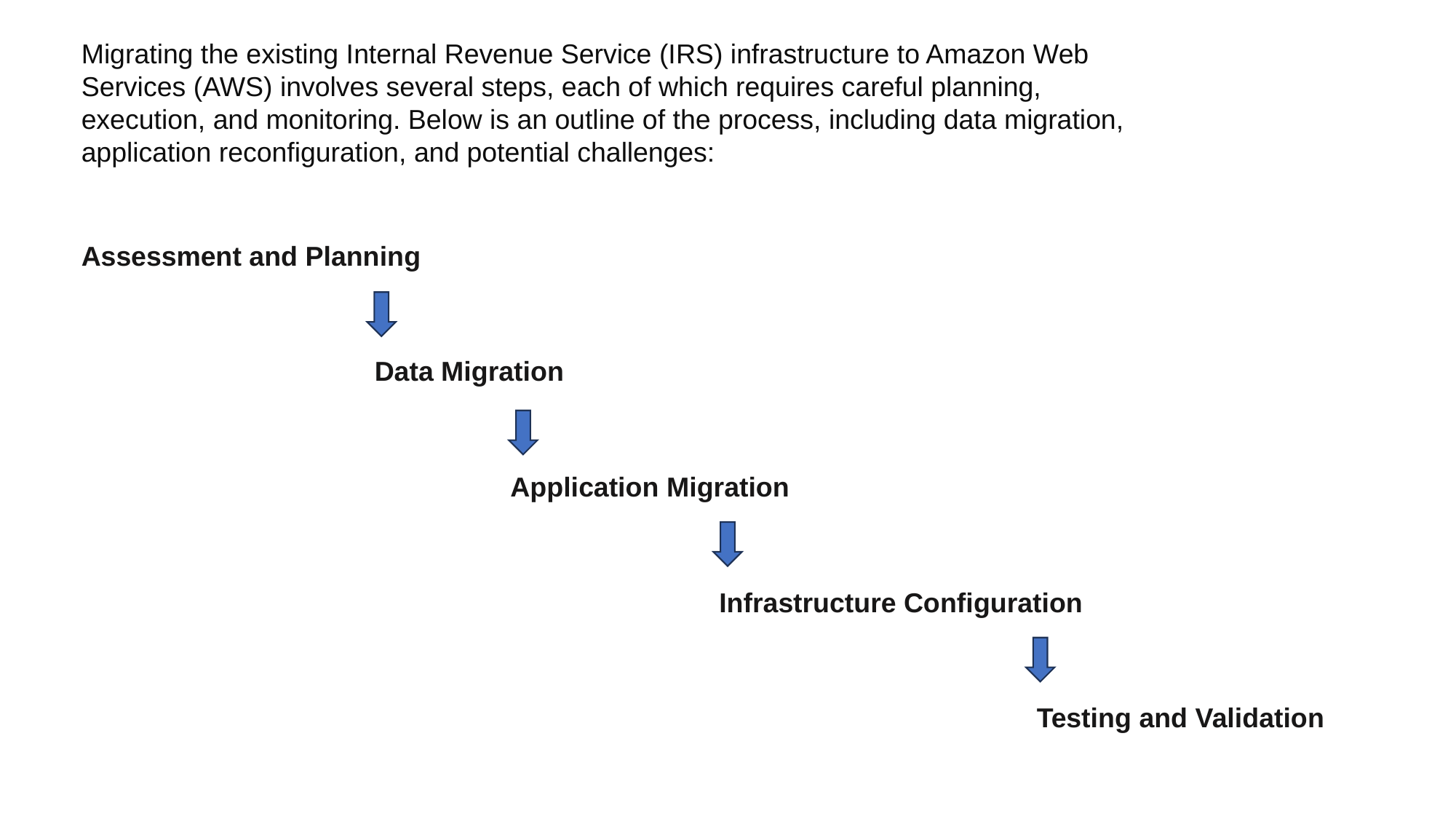

Migrating the existing Internal Revenue Service (IRS) infrastructure to Amazon Web Services (AWS) involves several steps, each of which requires careful planning, execution, and monitoring. Below is an outline of the process, including data migration, application reconfiguration, and potential challenges:
Assessment and Planning

Data Migration

Application Migration

Infrastructure Configuration

Testing and Validation